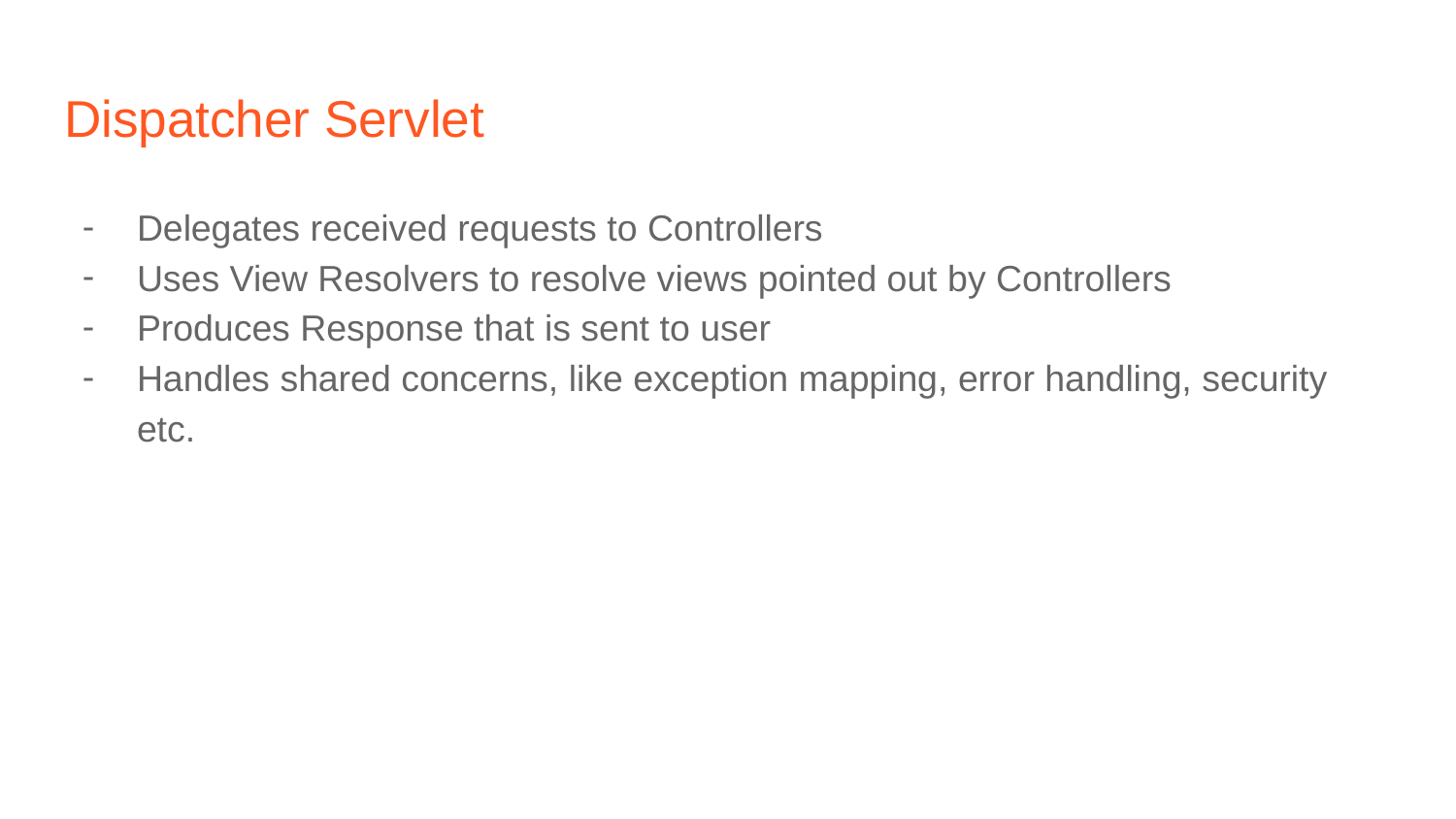

# Dispatcher Servlet
Delegates received requests to Controllers
Uses View Resolvers to resolve views pointed out by Controllers
Produces Response that is sent to user
Handles shared concerns, like exception mapping, error handling, security etc.